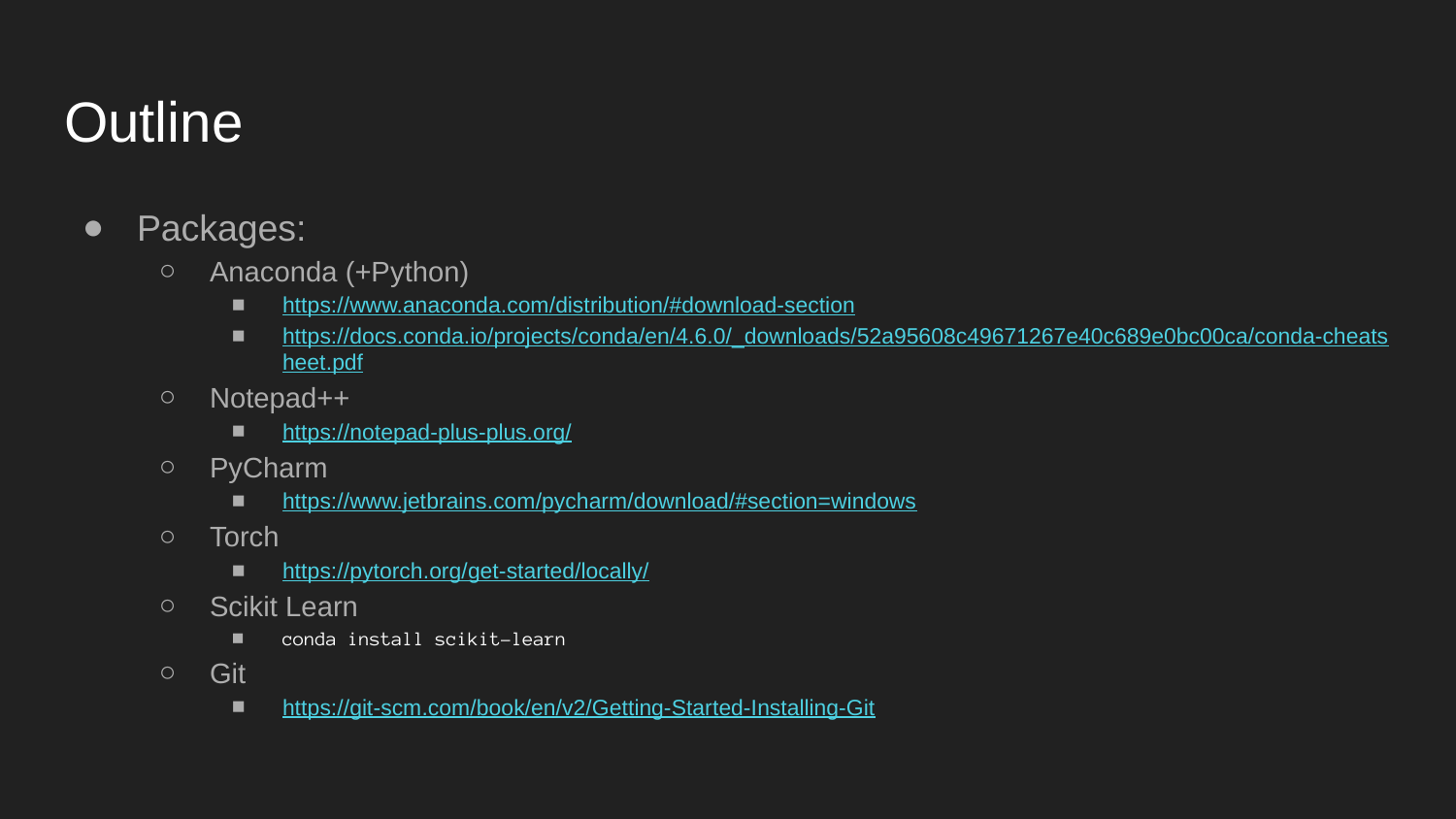

# Outline
Packages:
Anaconda (+Python)
https://www.anaconda.com/distribution/#download-section
https://docs.conda.io/projects/conda/en/4.6.0/_downloads/52a95608c49671267e40c689e0bc00ca/conda-cheatsheet.pdf
Notepad++
https://notepad-plus-plus.org/
PyCharm
https://www.jetbrains.com/pycharm/download/#section=windows
Torch
https://pytorch.org/get-started/locally/
Scikit Learn
conda install scikit-learn
Git
https://git-scm.com/book/en/v2/Getting-Started-Installing-Git